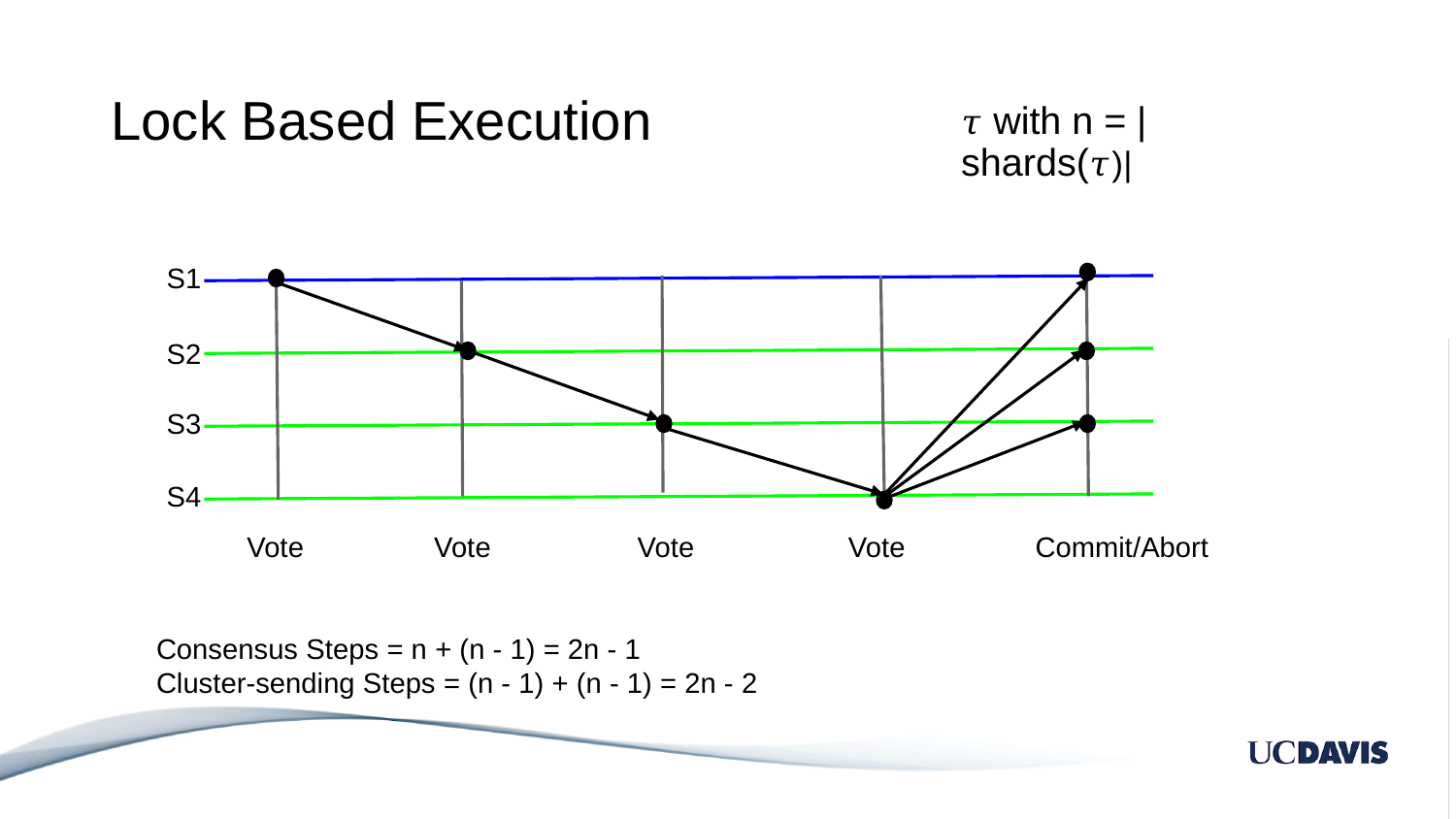

# Lock Based Execution
𝜏 with n = |shards(𝜏)|
S1

S2

S3

S4

Vote
Vote
Vote
Vote
Commit/Abort
Consensus Steps = n + (n - 1) = 2n - 1
Cluster-sending Steps = (n - 1) + (n - 1) = 2n - 2